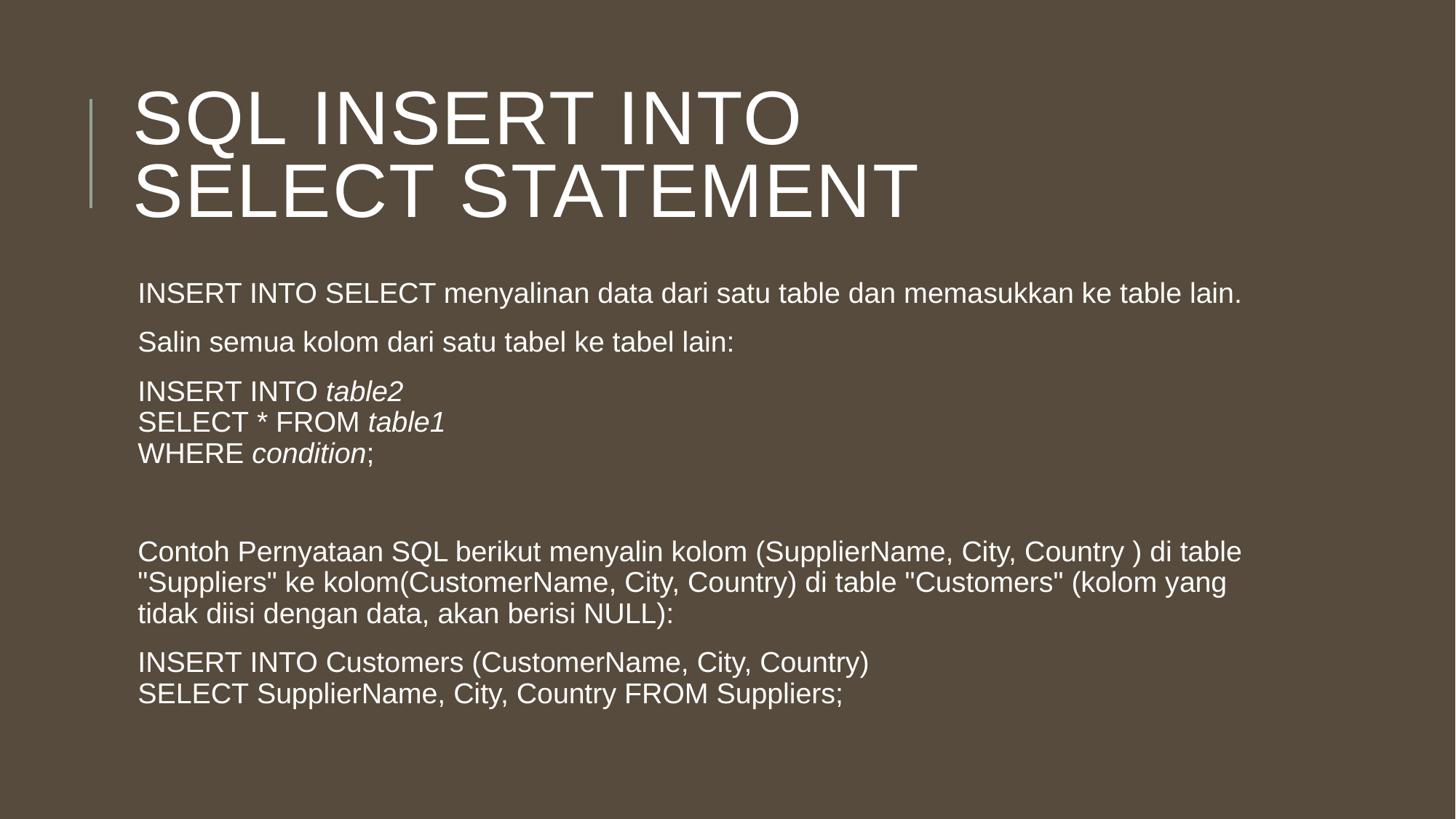

# SQL INSERT INTO SELECT Statement
INSERT INTO SELECT menyalinan data dari satu table dan memasukkan ke table lain.
Salin semua kolom dari satu tabel ke tabel lain:
INSERT INTO table2
SELECT * FROM table1
WHERE condition;

Contoh Pernyataan SQL berikut menyalin kolom (SupplierName, City, Country ) di table "Suppliers" ke kolom(CustomerName, City, Country) di table "Customers" (kolom yang tidak diisi dengan data, akan berisi NULL):
INSERT INTO Customers (CustomerName, City, Country)
SELECT SupplierName, City, Country FROM Suppliers;